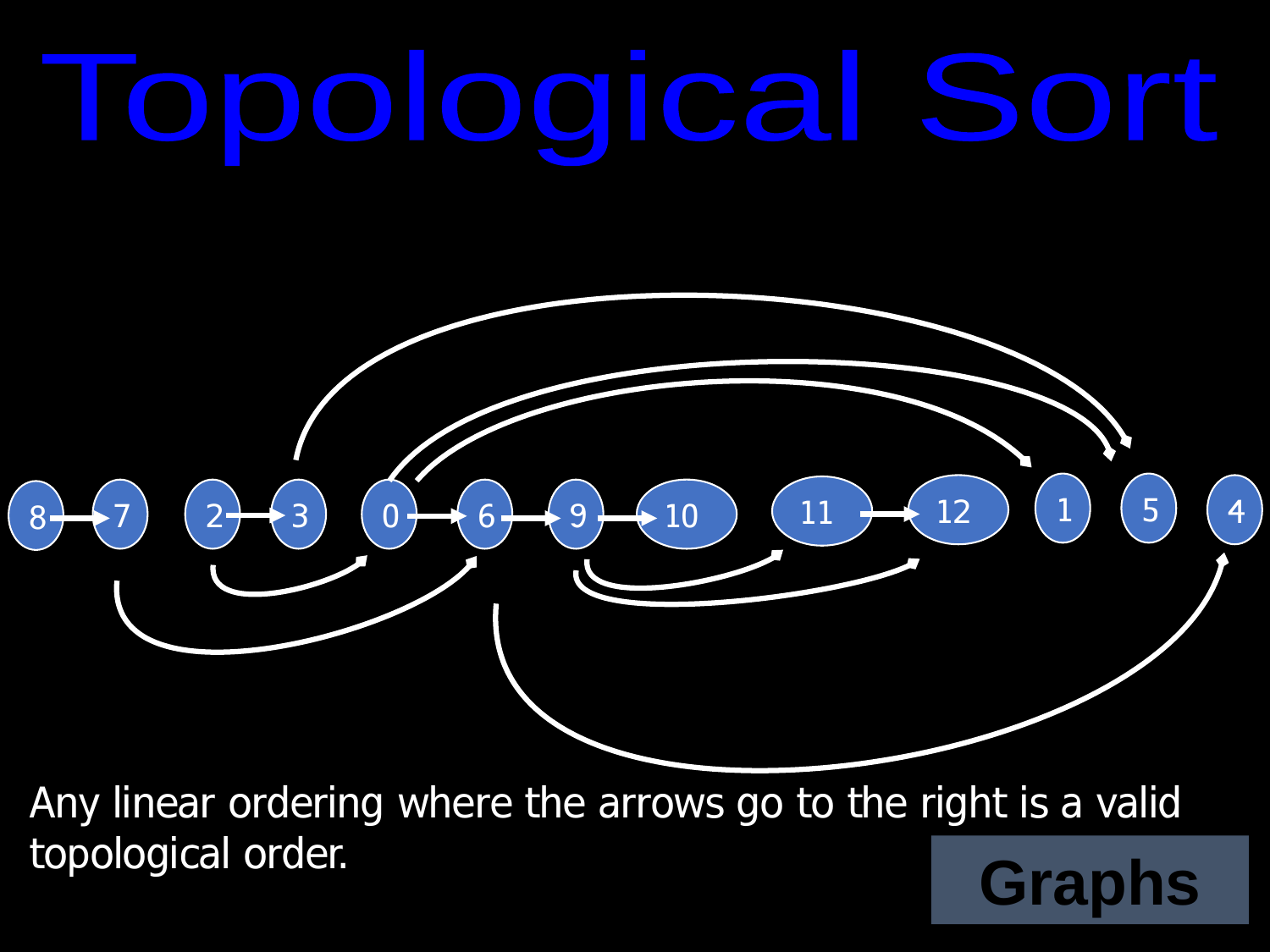

Topological Sort

1
5
12
4
11
7
2
3
0
6
9
10
8

Any linear ordering where the arrows go to the right is a valid topological order.